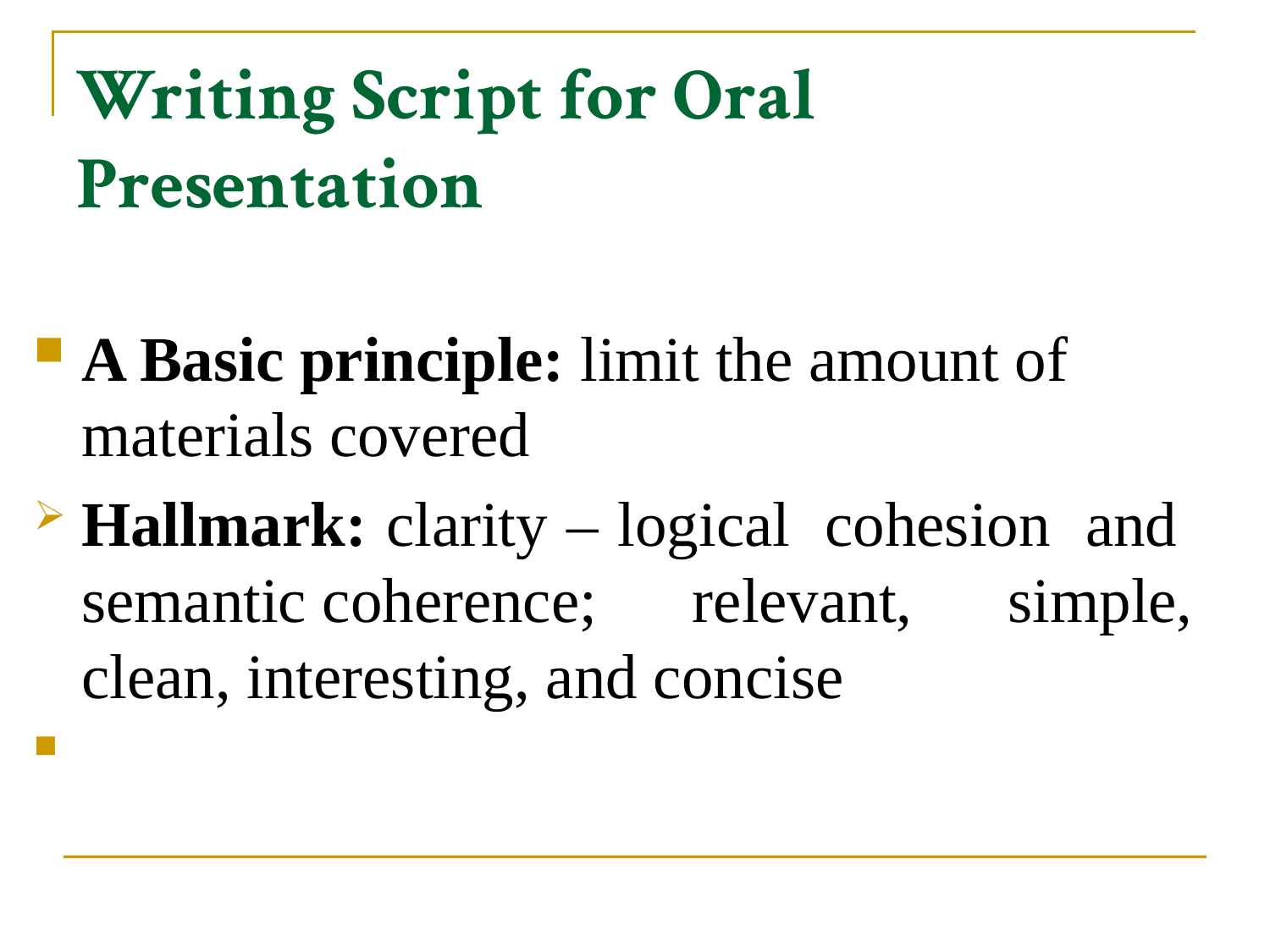

# Writing Script for Oral Presentation

A Basic principle: limit the amount of materials covered
Hallmark: clarity – logical  cohesion  and  semantic coherence; relevant, simple, clean, interesting, and concise